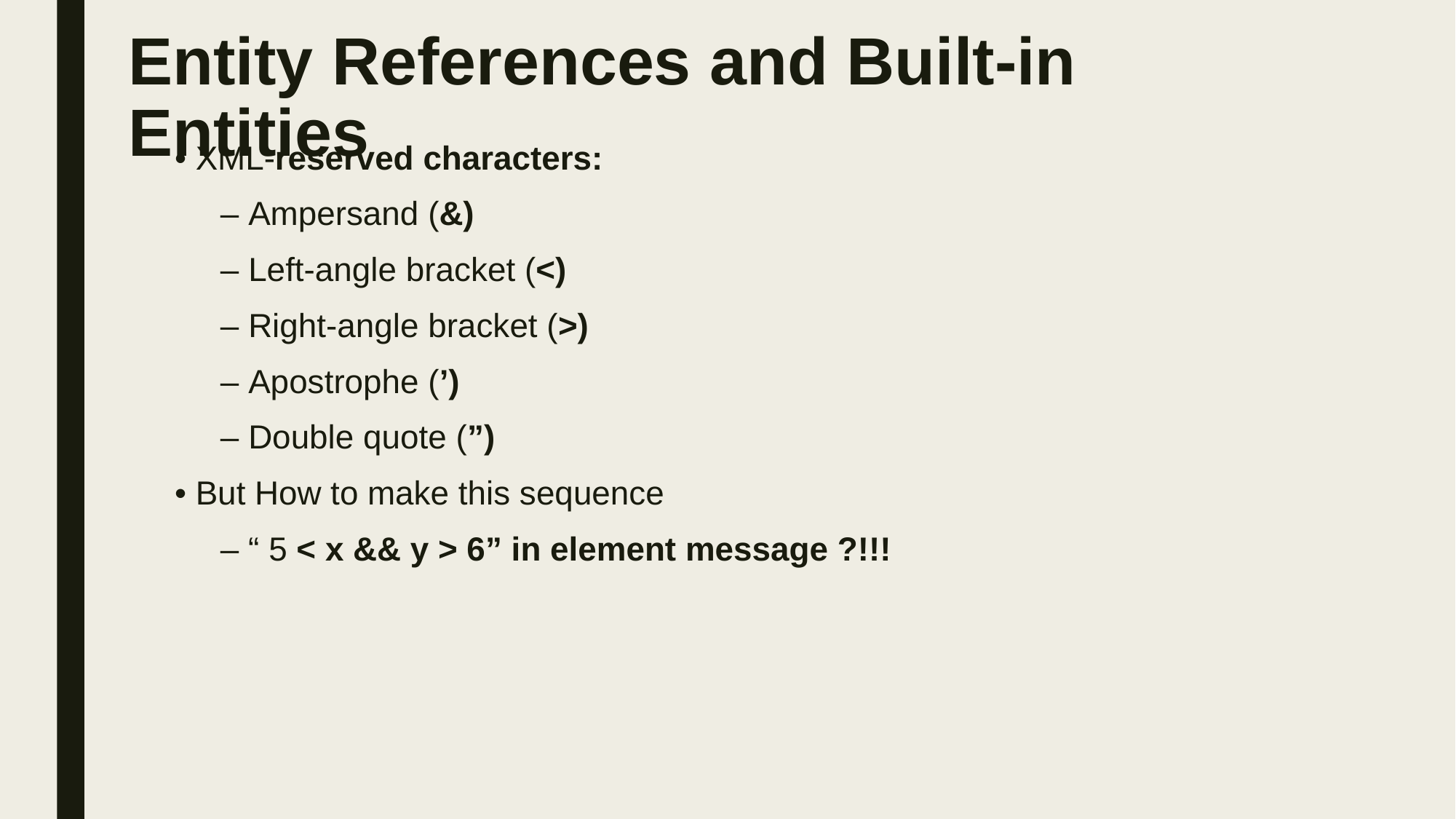

# Entity References and Built-in Entities
• XML-reserved characters:
	– Ampersand (&)
	– Left-angle bracket (<)
	– Right-angle bracket (>)
	– Apostrophe (’)
	– Double quote (”)
• But How to make this sequence
	– “ 5 < x && y > 6” in element message ?!!!